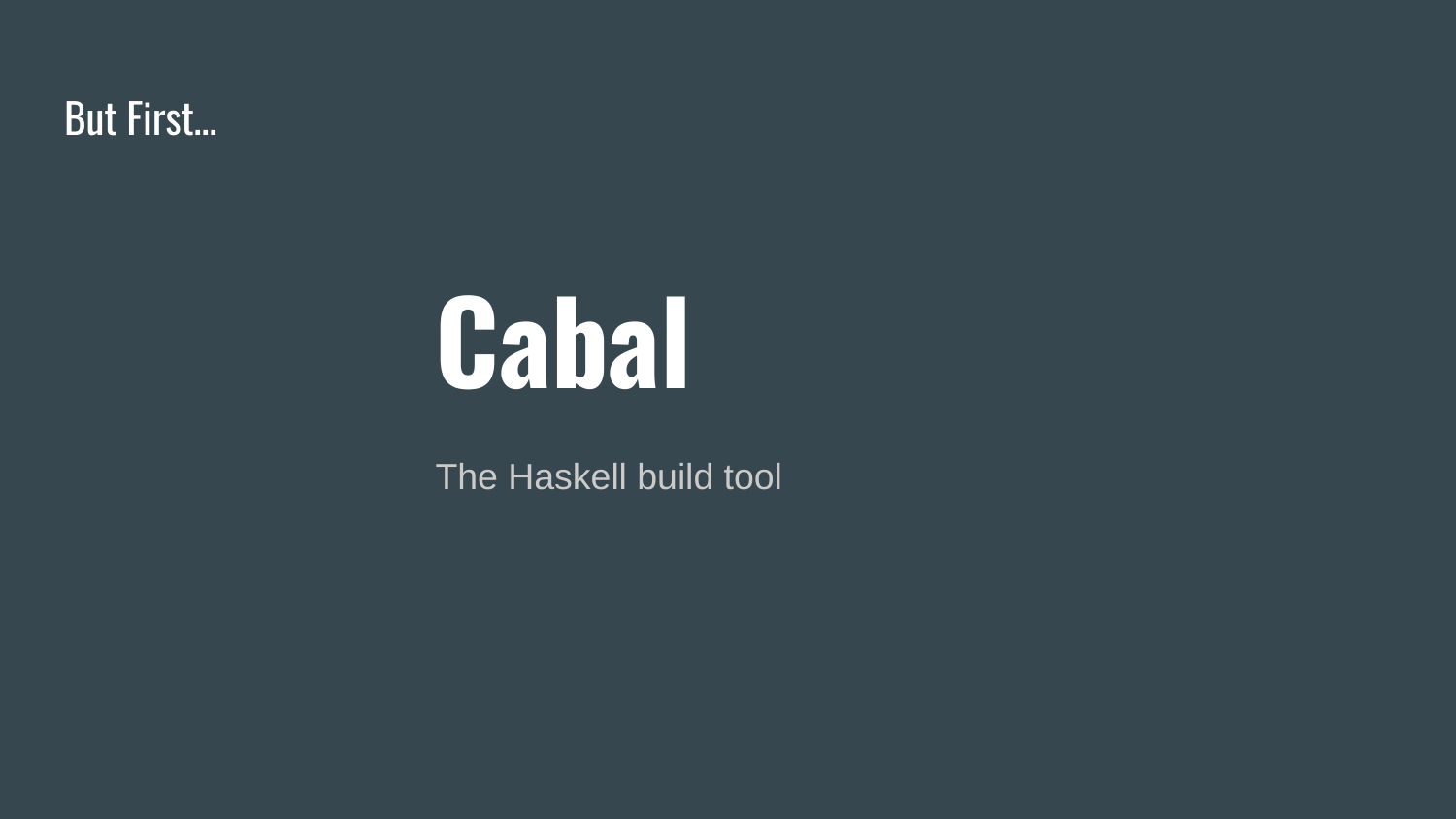

# But First…
Cabal
The Haskell build tool